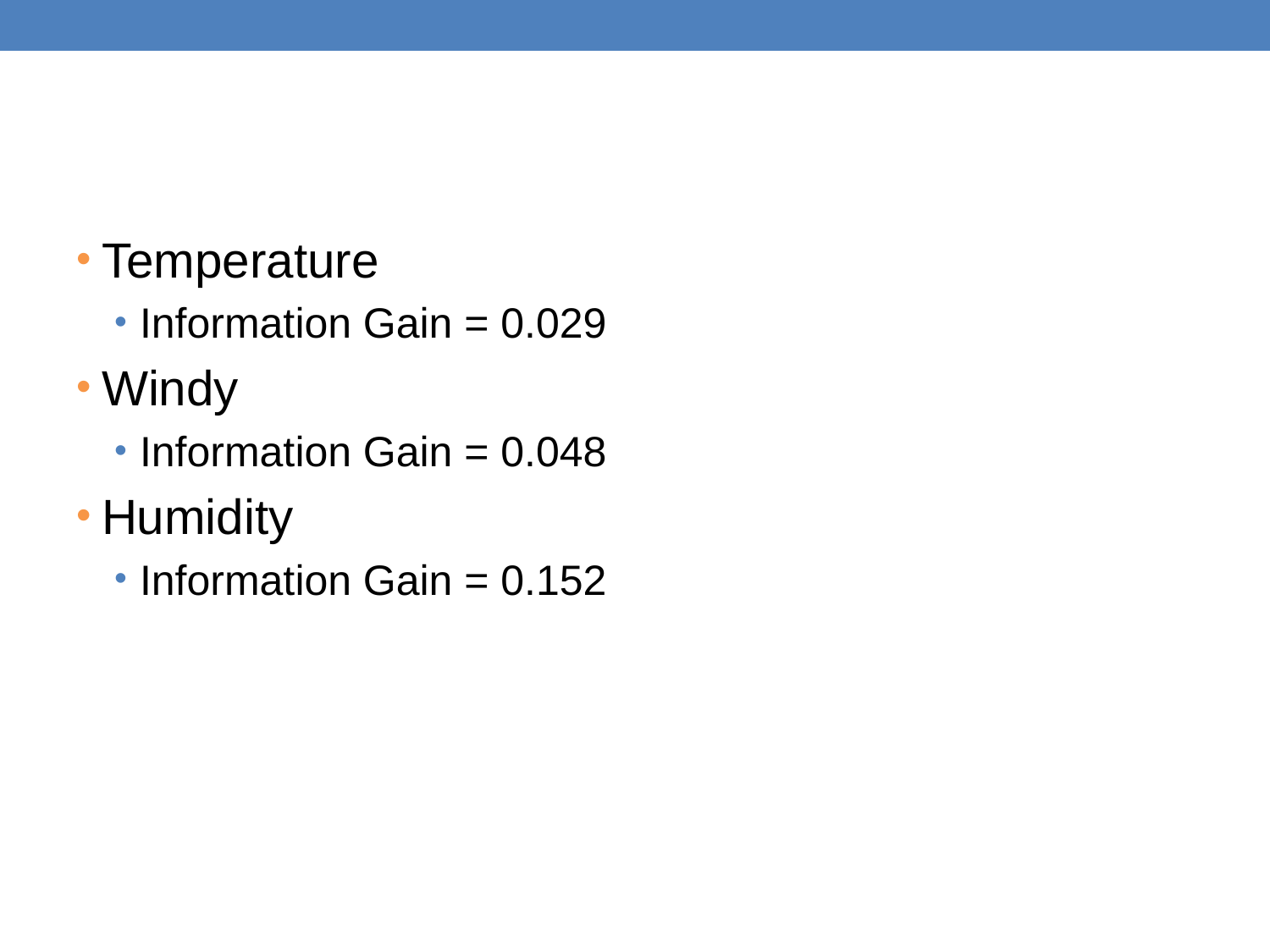

#
Temperature
Information Gain = 0.029
Windy
Information Gain = 0.048
Humidity
Information Gain = 0.152